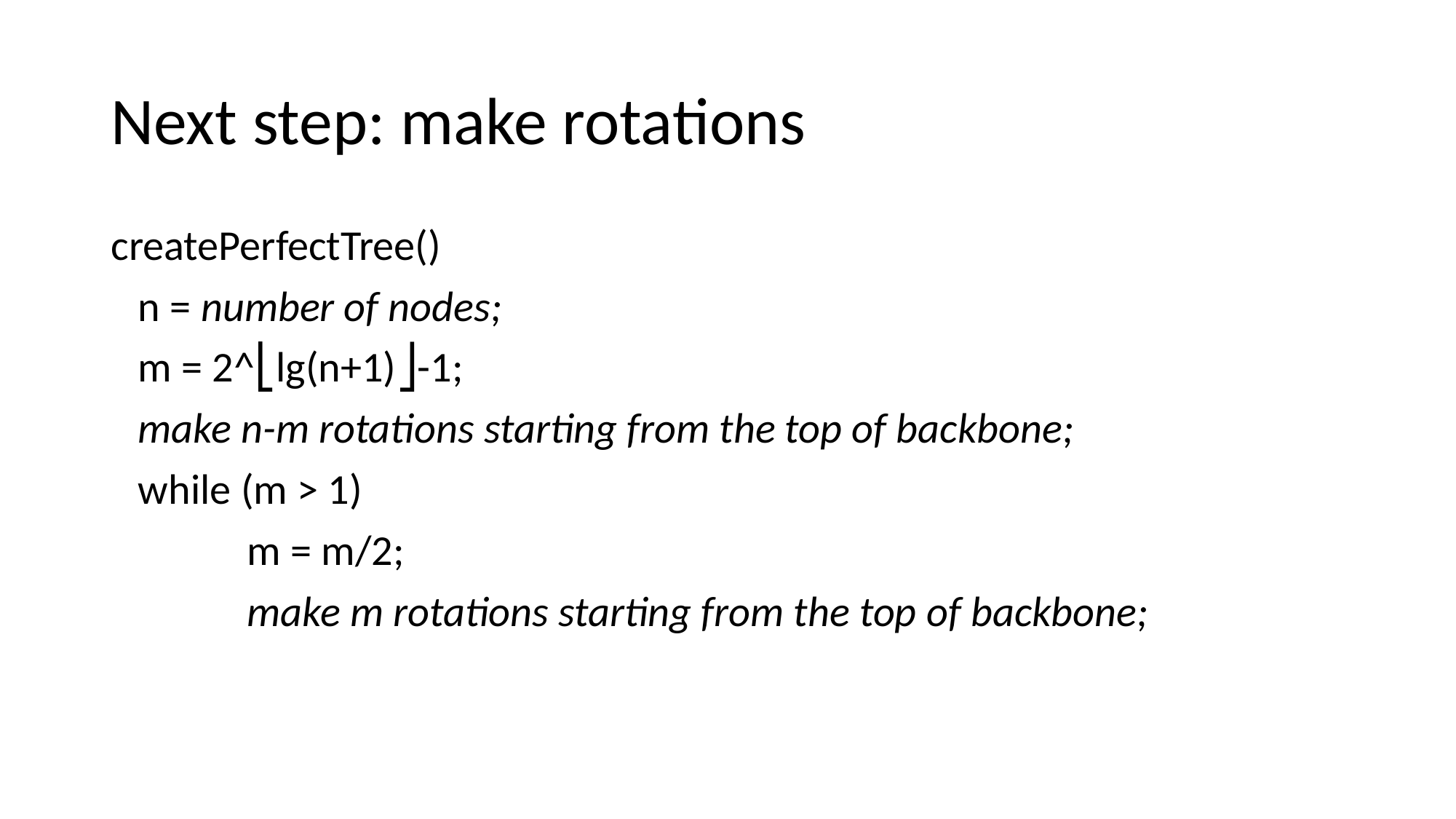

# Next step: make rotations
createPerfectTree()
	n = number of nodes;
	m = 2^⎣lg(n+1)⎦-1;
	make n-m rotations starting from the top of backbone;
	while (m > 1)
		m = m/2;
		make m rotations starting from the top of backbone;